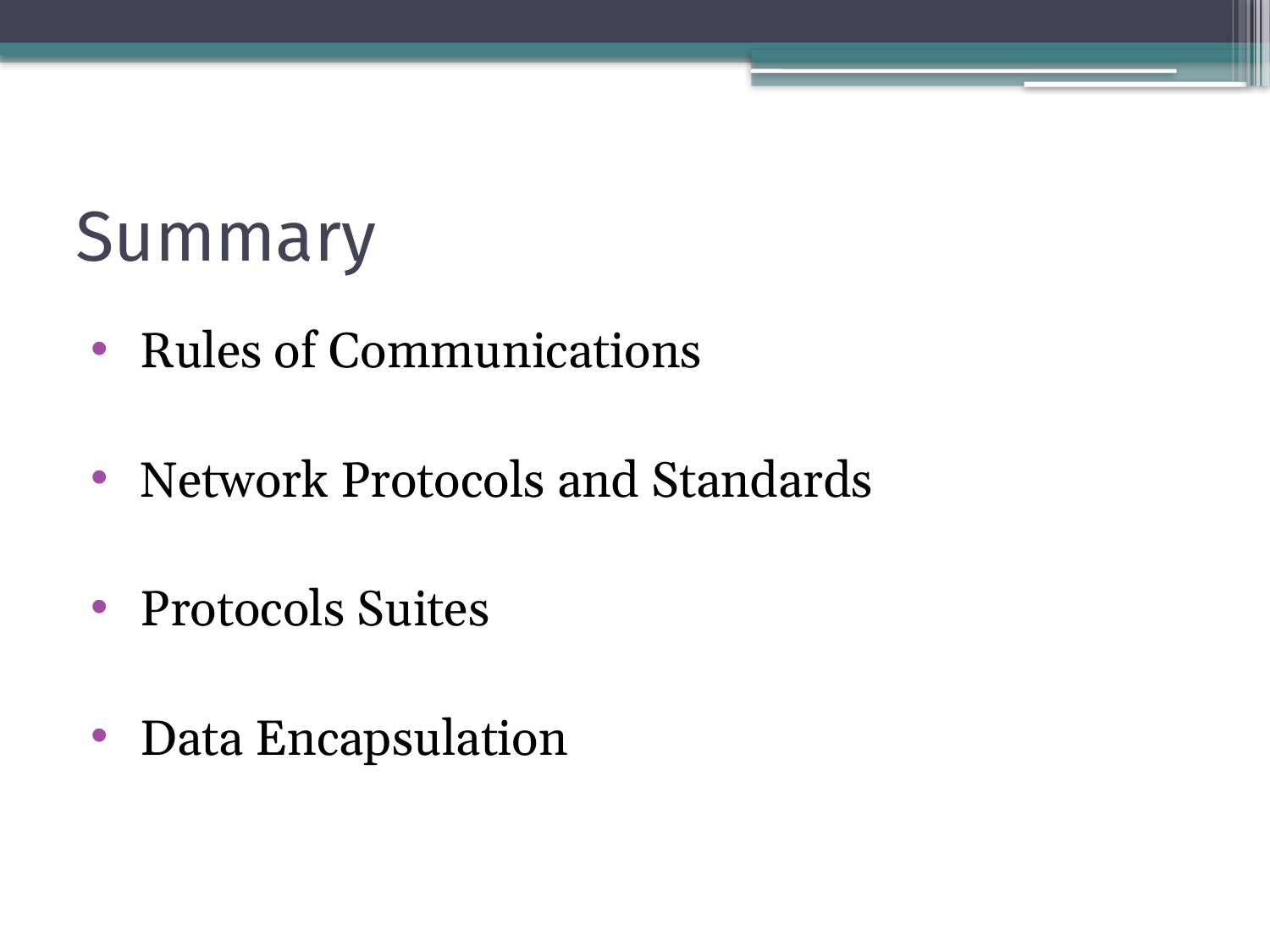

# Summary
Rules of Communications

Network Protocols and Standards

Protocols Suites

Data Encapsulation